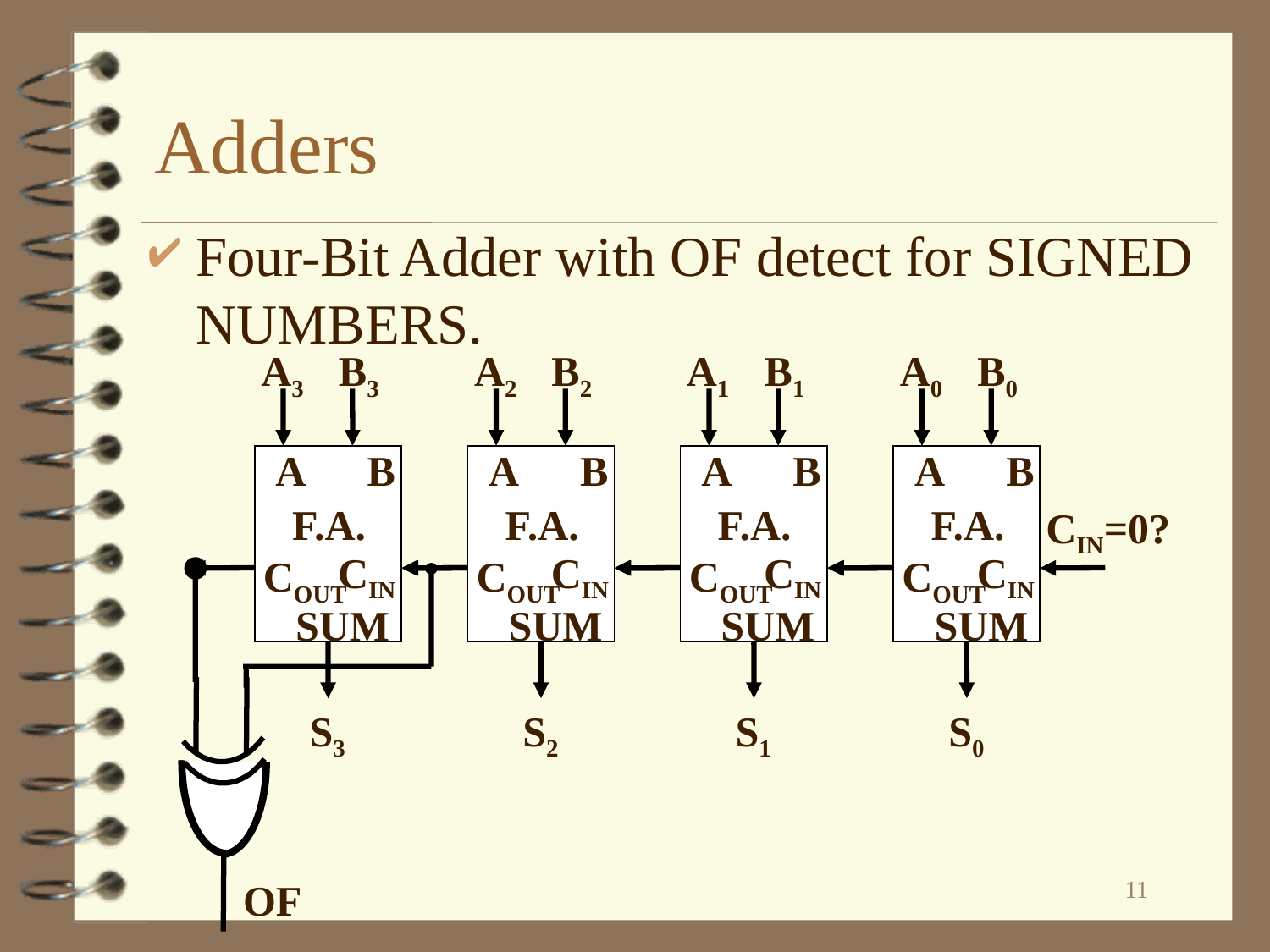

Adders
Four-Bit Adder with OF detect for SIGNED NUMBERS.
A3
B3

A      B

F.A.
CIN
COUT

SUM

S3
A2
B2

A      B

F.A.
CIN
COUT

SUM

S2
A1
B1

A      B

F.A.
CIN
COUT

SUM

S1
A0
B0

A      B

F.A.
CIN
COUT

SUM

S0
CIN=0?

OF
11